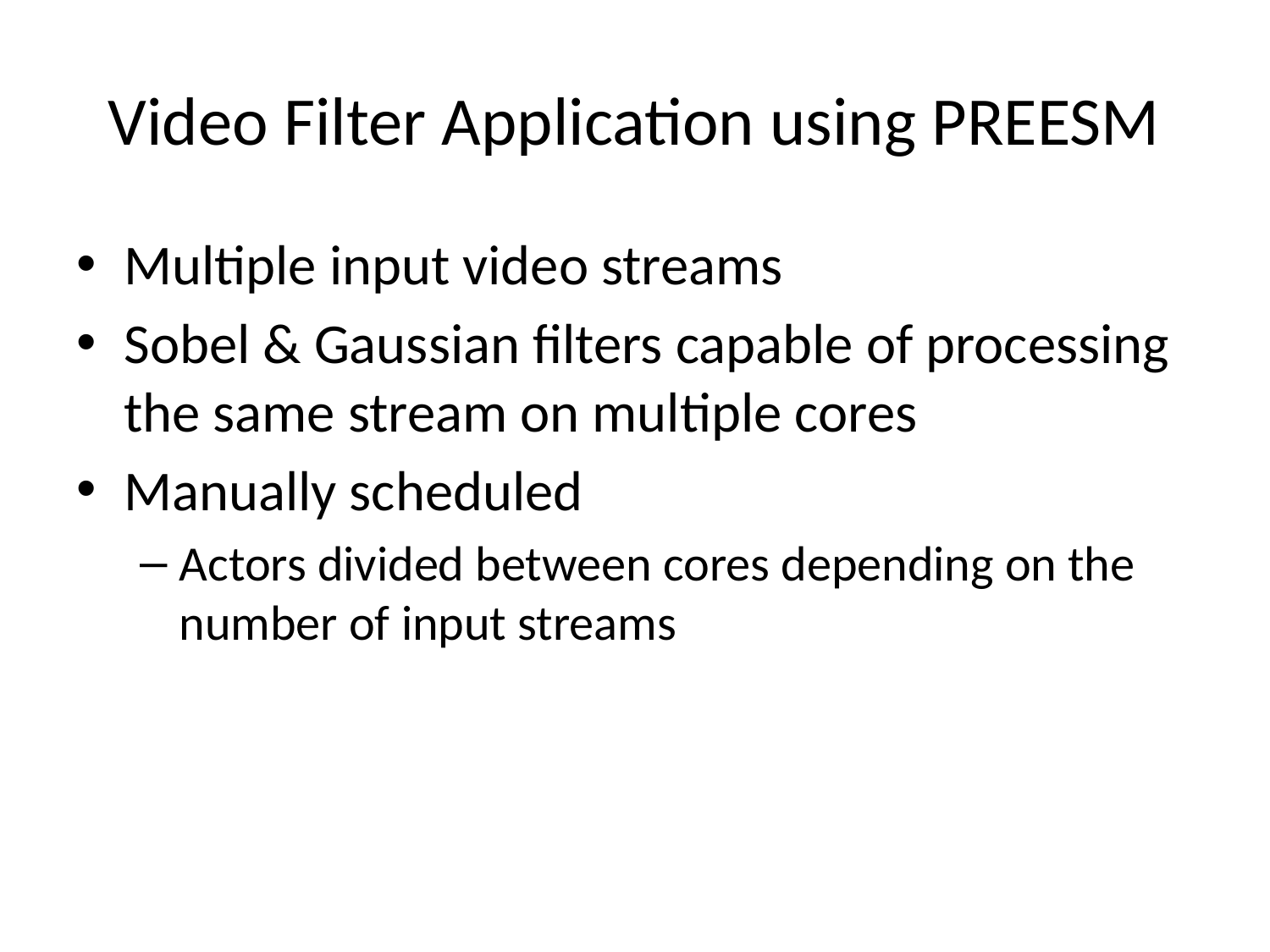

# Video Filter Application using PREESM
Multiple input video streams
Sobel & Gaussian filters capable of processing the same stream on multiple cores
Manually scheduled
Actors divided between cores depending on the number of input streams